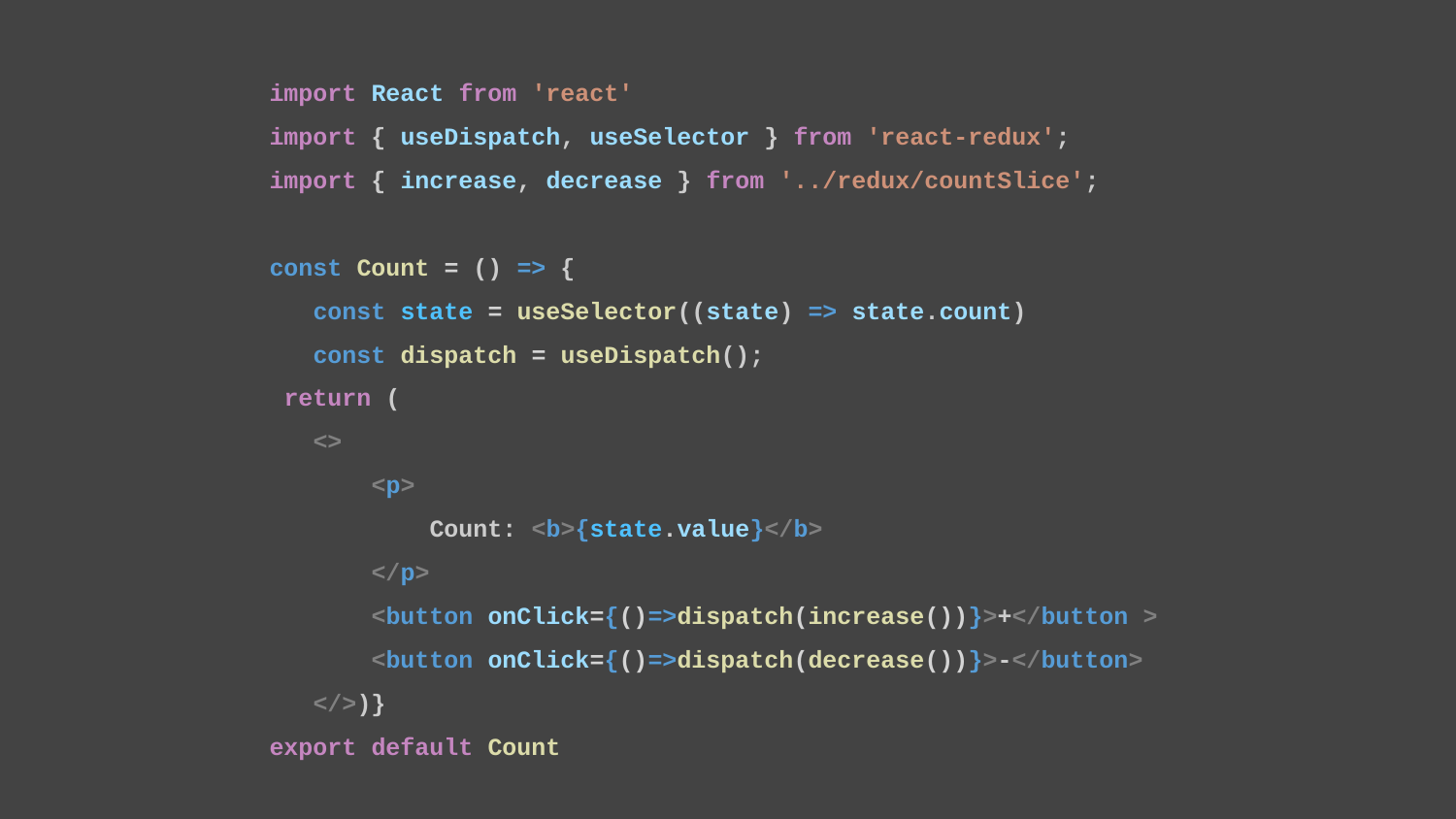

import React from 'react'
import { useDispatch, useSelector } from 'react-redux';
import { increase, decrease } from '../redux/countSlice';

const Count = () => {
   const state = useSelector((state) => state.count)
   const dispatch = useDispatch();
 return (
   <>
       <p>
           Count: <b>{state.value}</b>
       </p>
       <button onClick={()=>dispatch(increase())}>+</button >
       <button onClick={()=>dispatch(decrease())}>-</button>
   </>)}
export default Count